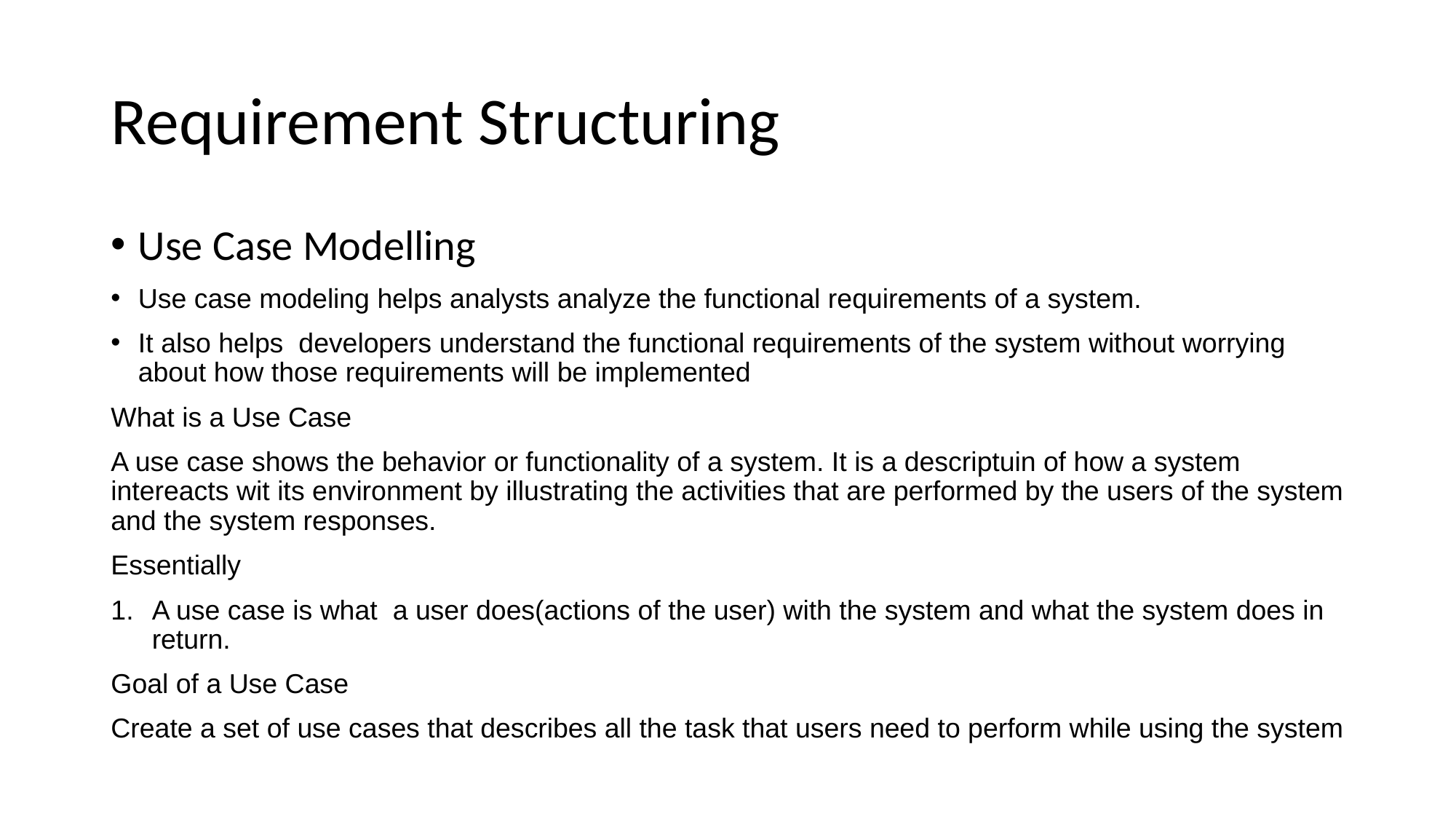

# Requirement Structuring
Use Case Modelling
Use case modeling helps analysts analyze the functional requirements of a system.
It also helps  developers understand the functional requirements of the system without worrying about how those requirements will be implemented
What is a Use Case
A use case shows the behavior or functionality of a system. It is a descriptuin of how a system intereacts wit its environment by illustrating the activities that are performed by the users of the system and the system responses.
Essentially
A use case is what  a user does(actions of the user) with the system and what the system does in return.
Goal of a Use Case
Create a set of use cases that describes all the task that users need to perform while using the system